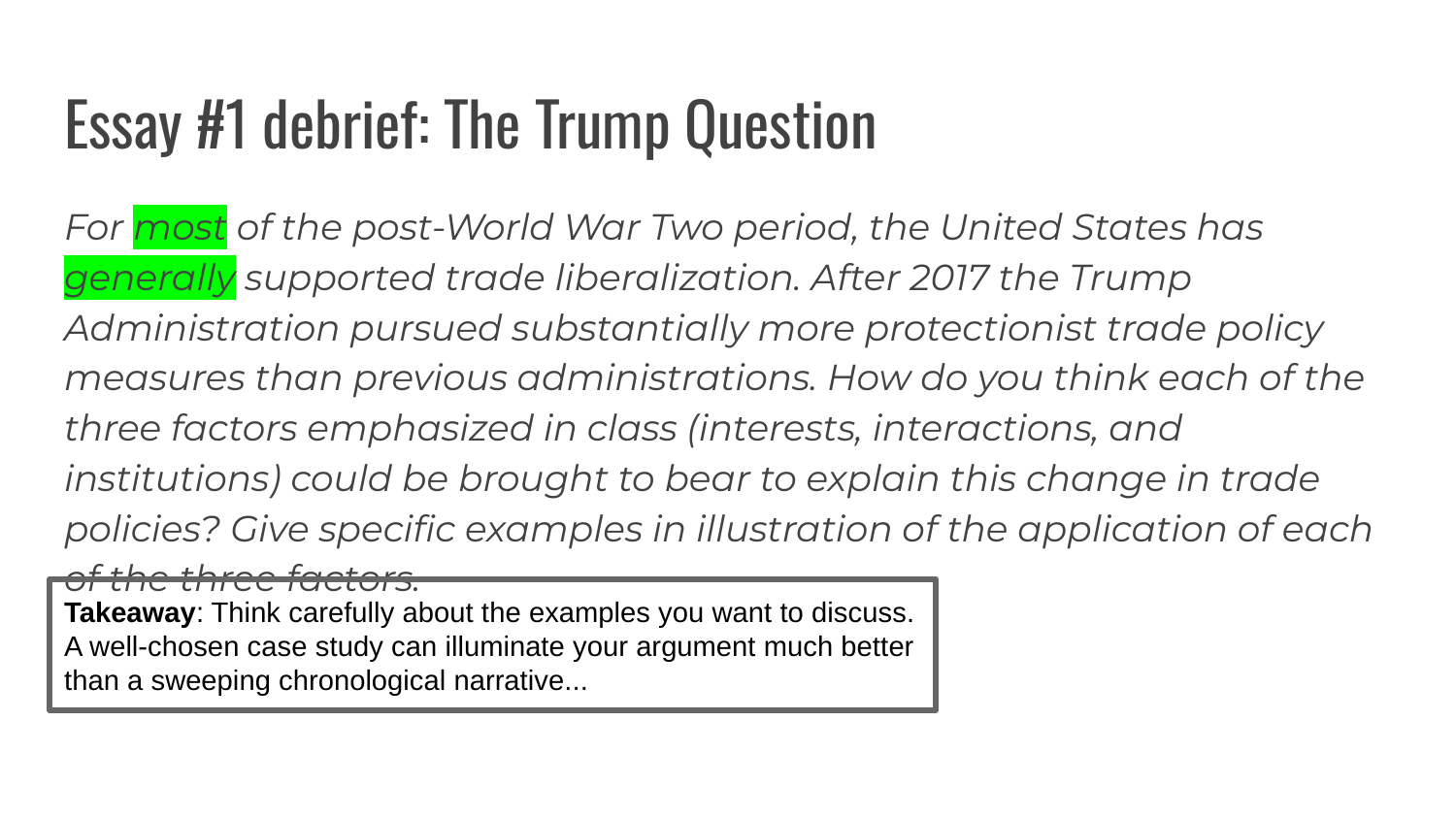

# Essay #1 debrief: The Trump Question
For most of the post-World War Two period, the United States has generally supported trade liberalization. After 2017 the Trump Administration pursued substantially more protectionist trade policy measures than previous administrations. How do you think each of the three factors emphasized in class (interests, interactions, and institutions) could be brought to bear to explain this change in trade policies? Give specific examples in illustration of the application of each of the three factors.

Takeaway: Think carefully about the examples you want to discuss. A well-chosen case study can illuminate your argument much better than a sweeping chronological narrative...